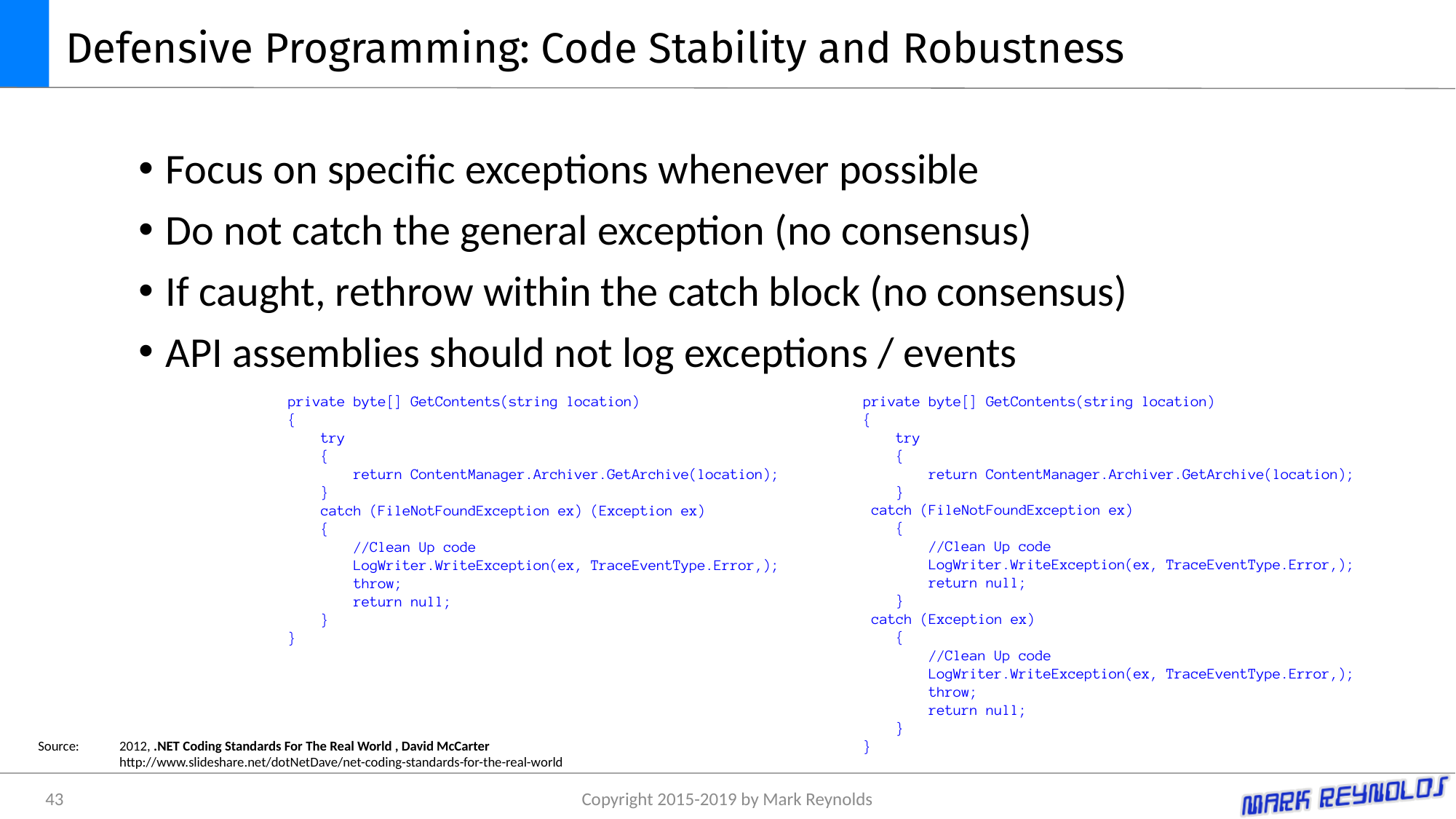

# Defensive Programming: Code Stability and Robustness
Focus on specific exceptions whenever possible
Do not catch the general exception (no consensus)
If caught, rethrow within the catch block (no consensus)
API assemblies should not log exceptions / events
private byte[] GetContents(string location)
{
    try
    {
        return ContentManager.Archiver.GetArchive(location);
    }
 catch (FileNotFoundException ex)
    {
        //Clean Up code
        LogWriter.WriteException(ex, TraceEventType.Error,);
        return null;
    }
 catch (Exception ex)
    {
        //Clean Up code
        LogWriter.WriteException(ex, TraceEventType.Error,);
        throw;
        return null;
    }
}
private byte[] GetContents(string location)
{
    try
    {
        return ContentManager.Archiver.GetArchive(location);
    }
    catch (FileNotFoundException ex) (Exception ex)
    {
        //Clean Up code
        LogWriter.WriteException(ex, TraceEventType.Error,);
        throw;
        return null;
    }
}
Source:	2012, .NET Coding Standards For The Real World , David McCarter
	http://www.slideshare.net/dotNetDave/net-coding-standards-for-the-real-world
43
Copyright 2015-2019 by Mark Reynolds